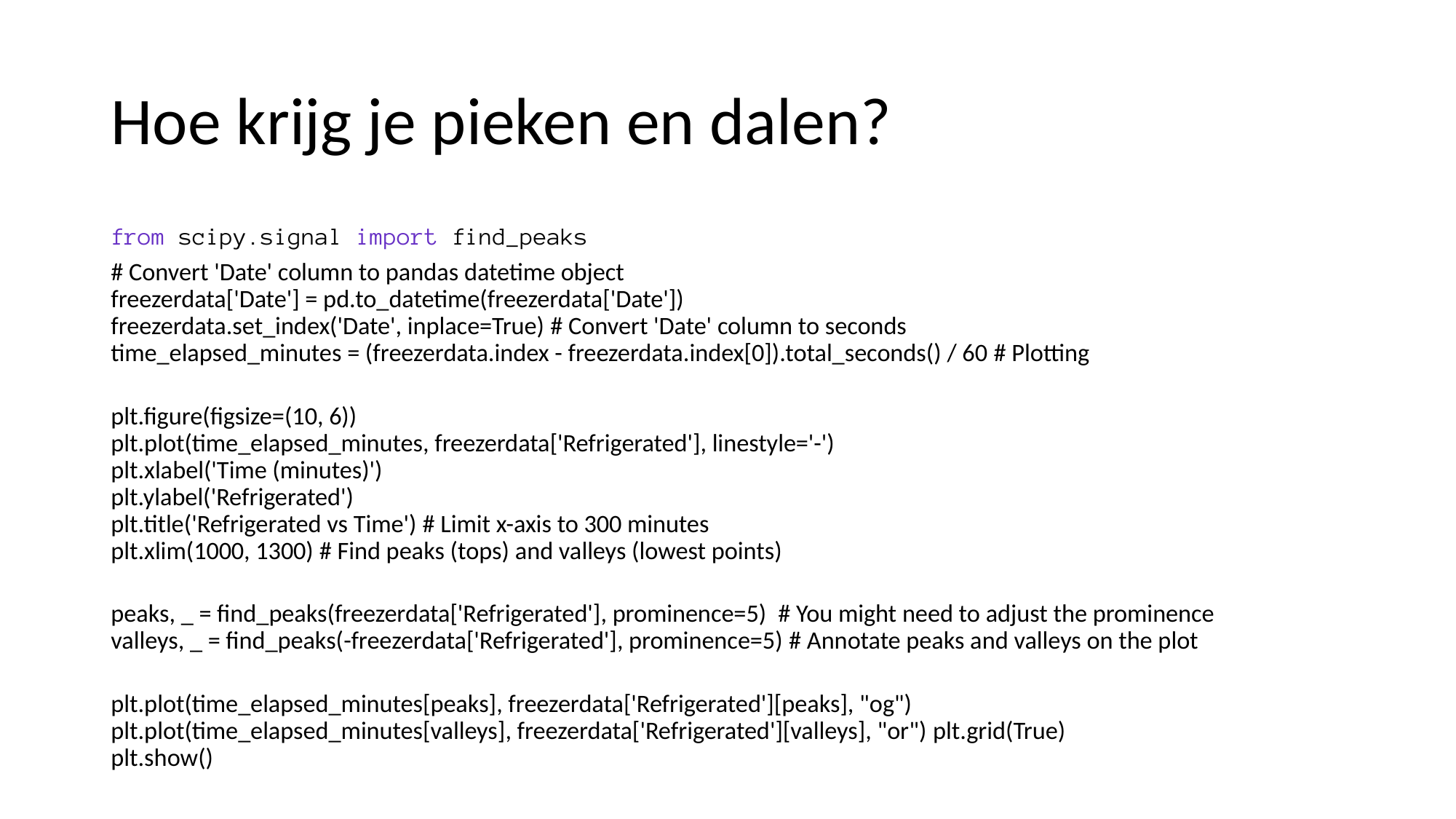

# Hoe krijg je pieken en dalen?
from scipy.signal import find_peaks
# Convert 'Date' column to pandas datetime object freezerdata['Date'] = pd.to_datetime(freezerdata['Date']) freezerdata.set_index('Date', inplace=True) # Convert 'Date' column to seconds time_elapsed_minutes = (freezerdata.index - freezerdata.index[0]).total_seconds() / 60 # Plotting
plt.figure(figsize=(10, 6))
plt.plot(time_elapsed_minutes, freezerdata['Refrigerated'], linestyle='-')
plt.xlabel('Time (minutes)')
plt.ylabel('Refrigerated')
plt.title('Refrigerated vs Time') # Limit x-axis to 300 minutes
plt.xlim(1000, 1300) # Find peaks (tops) and valleys (lowest points)
peaks, _ = find_peaks(freezerdata['Refrigerated'], prominence=5)  # You might need to adjust the prominence
valleys, _ = find_peaks(-freezerdata['Refrigerated'], prominence=5) # Annotate peaks and valleys on the plot
plt.plot(time_elapsed_minutes[peaks], freezerdata['Refrigerated'][peaks], "og")
plt.plot(time_elapsed_minutes[valleys], freezerdata['Refrigerated'][valleys], "or") plt.grid(True)
plt.show()